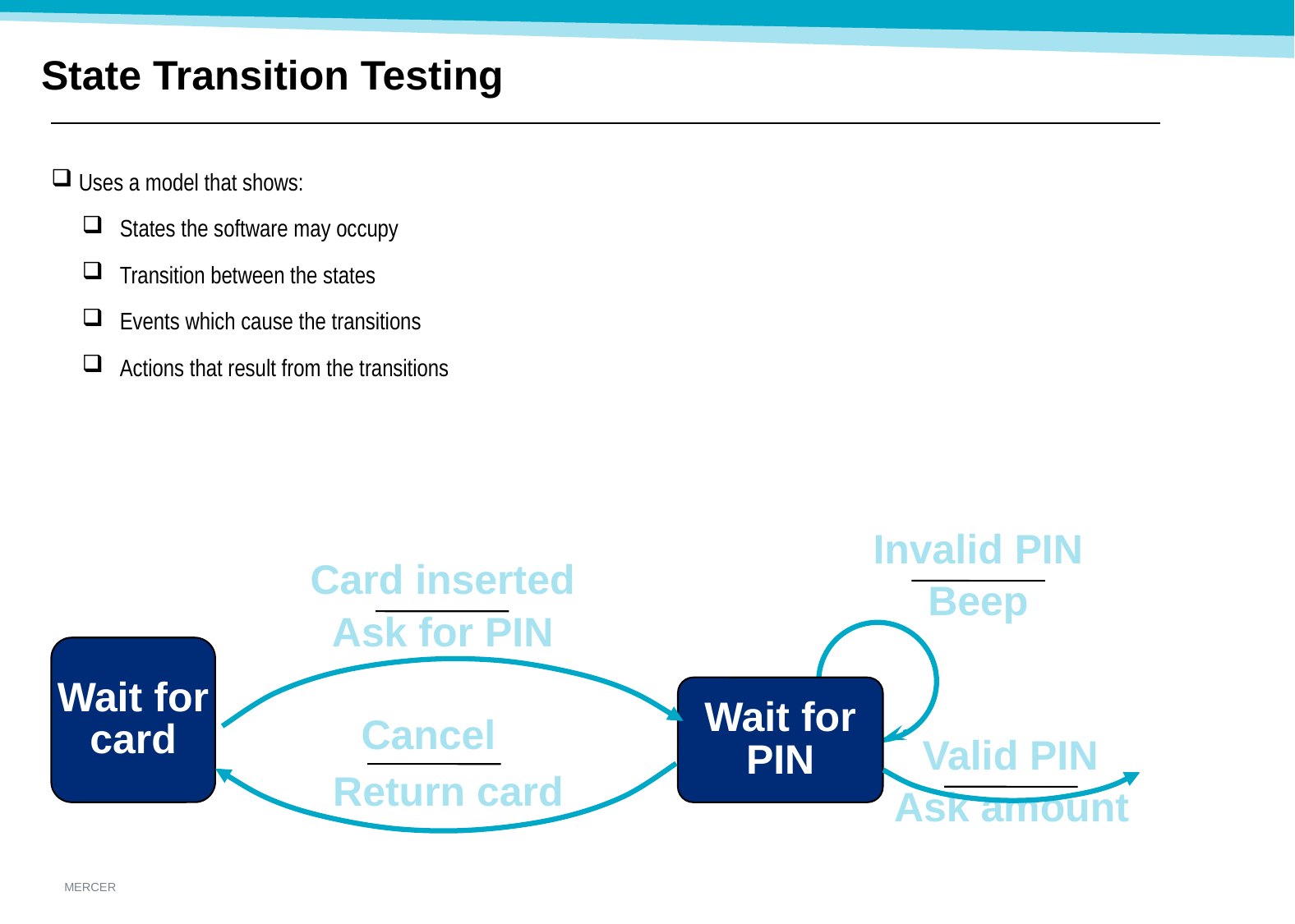

# State Transition Testing
Uses a model that shows:
States the software may occupy
Transition between the states
Events which cause the transitions
Actions that result from the transitions
Invalid PIN
Card inserted
Beep

Ask for PIN

Wait for
card

Wait for
PIN
Cancel
Valid PIN

Return card

Ask amount